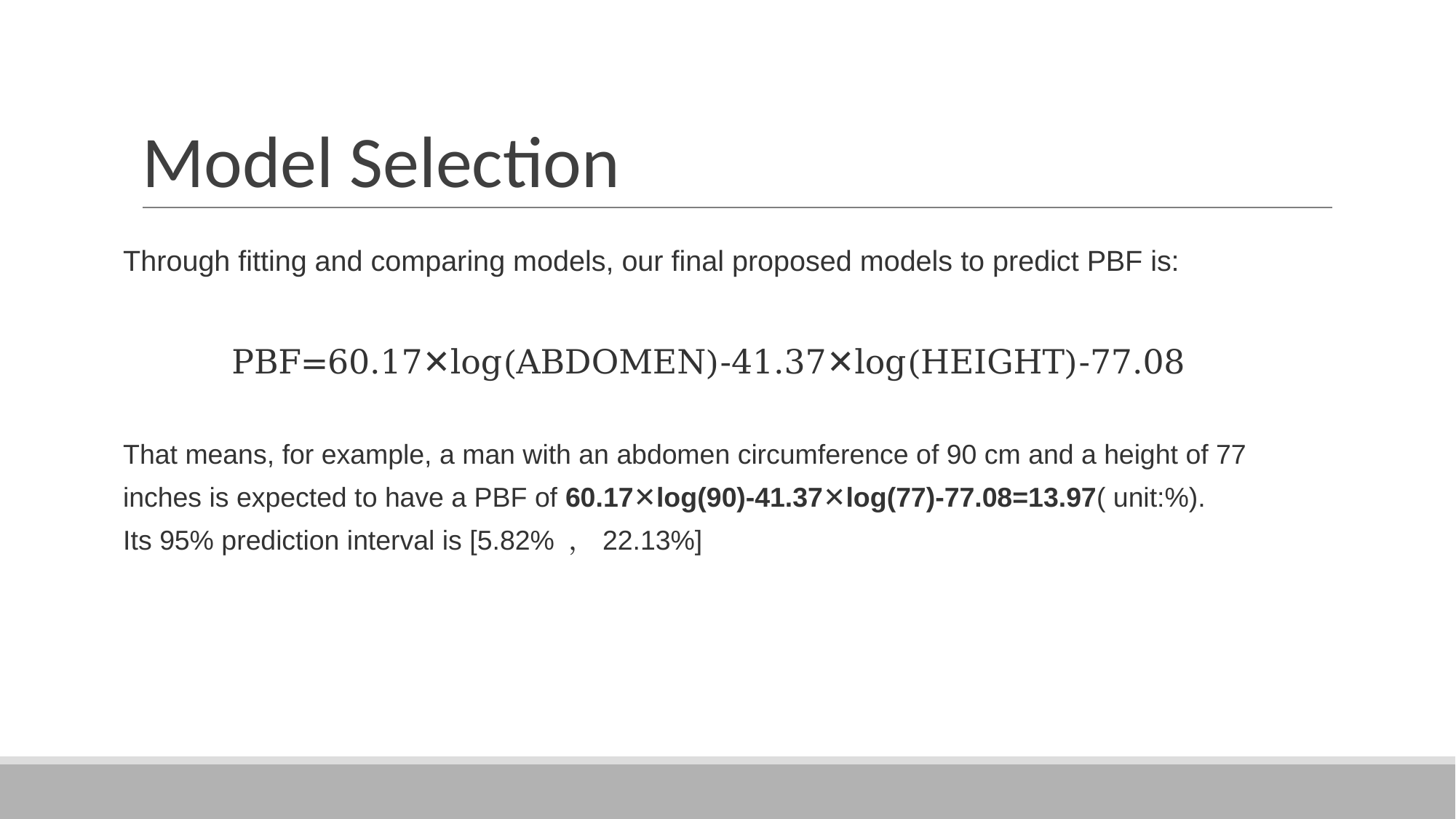

# Model Selection
Through fitting and comparing models, our final proposed models to predict PBF is:

PBF=60.17✕log(ABDOMEN)-41.37✕log(HEIGHT)-77.08

That means, for example, a man with an abdomen circumference of 90 cm and a height of 77 inches is expected to have a PBF of 60.17✕log(90)-41.37✕log(77)-77.08=13.97( unit:%).
Its 95% prediction interval is [5.82% ，22.13%]